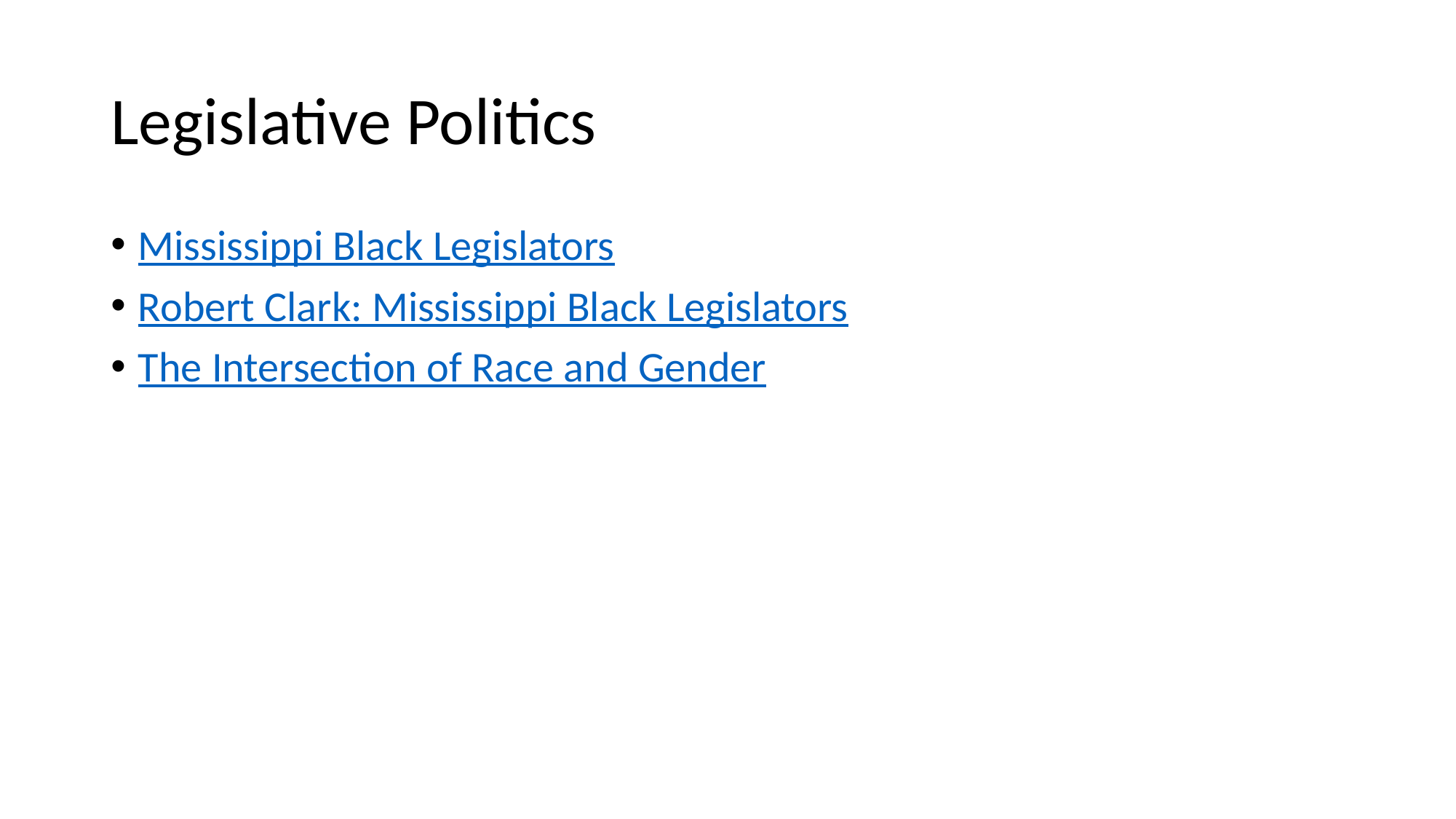

# Legislative Politics
Mississippi Black Legislators
Robert Clark: Mississippi Black Legislators
The Intersection of Race and Gender